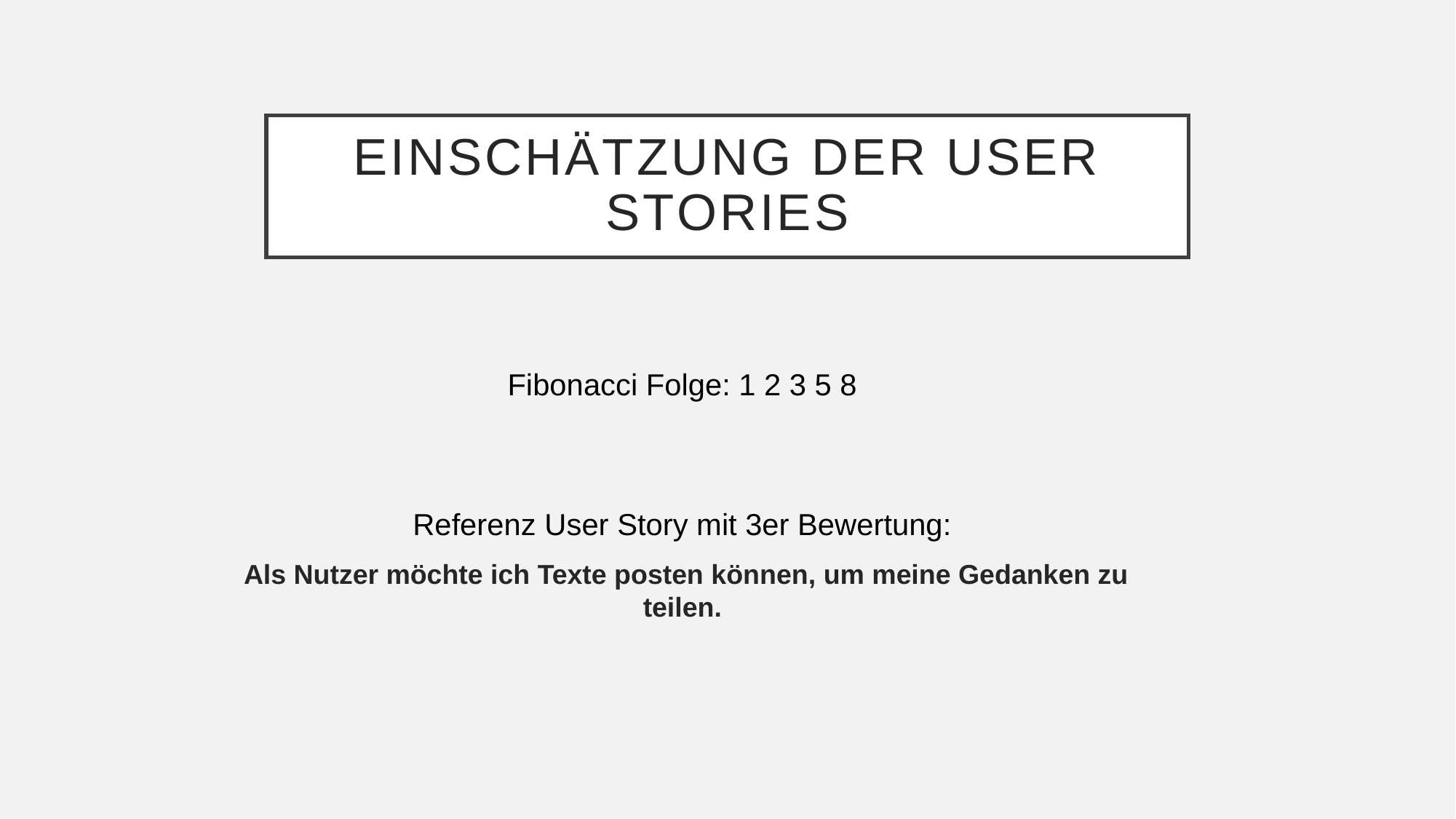

Einschätzung der User Stories

Fibonacci Folge: 1 2 3 5 8

Referenz User Story mit 3er Bewertung:
Als Nutzer möchte ich Texte posten können, um meine Gedanken zu teilen.